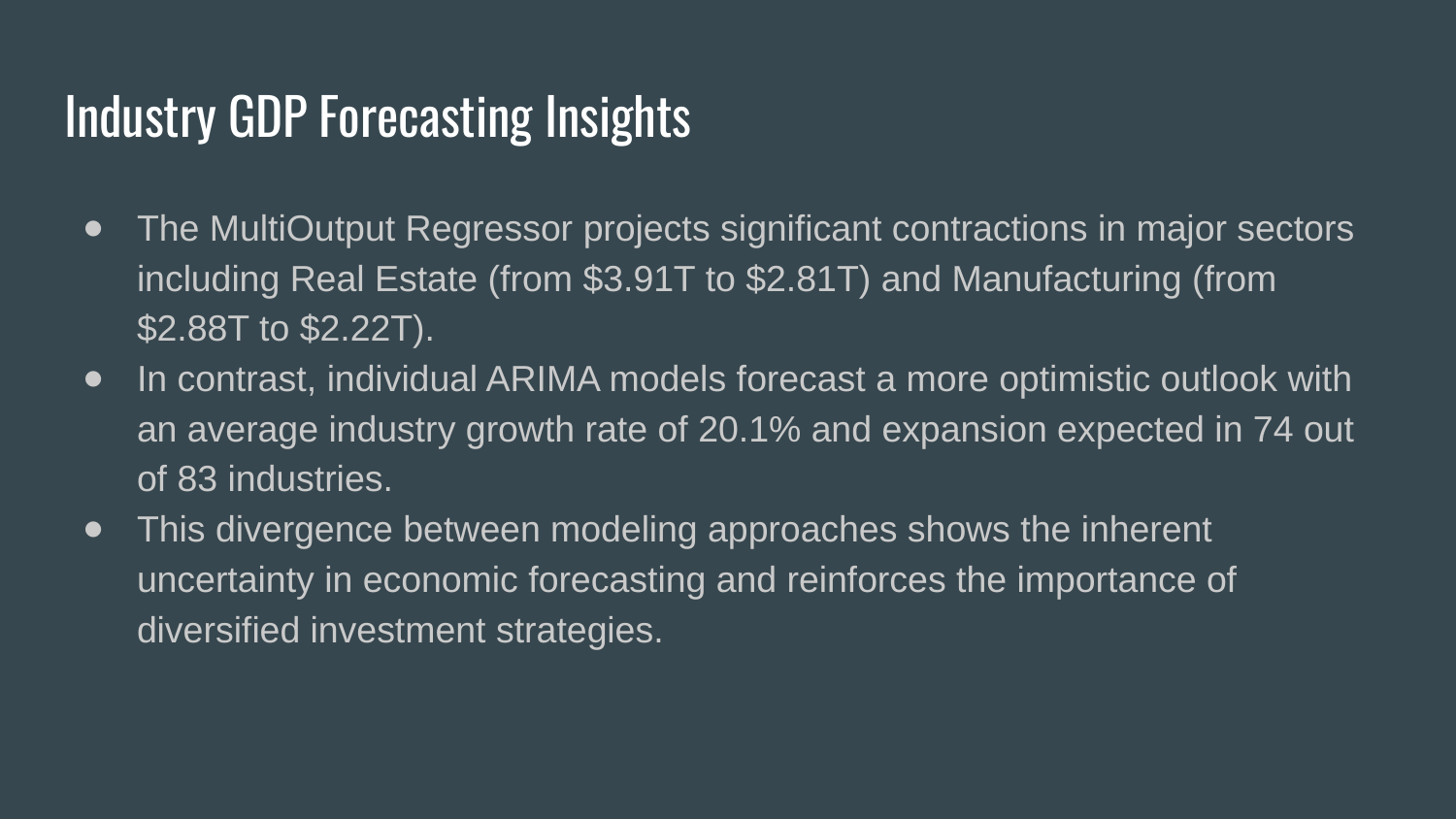

# Industry GDP Forecasting Insights
The MultiOutput Regressor projects significant contractions in major sectors including Real Estate (from $3.91T to $2.81T) and Manufacturing (from $2.88T to $2.22T).
In contrast, individual ARIMA models forecast a more optimistic outlook with an average industry growth rate of 20.1% and expansion expected in 74 out of 83 industries.
This divergence between modeling approaches shows the inherent uncertainty in economic forecasting and reinforces the importance of diversified investment strategies.